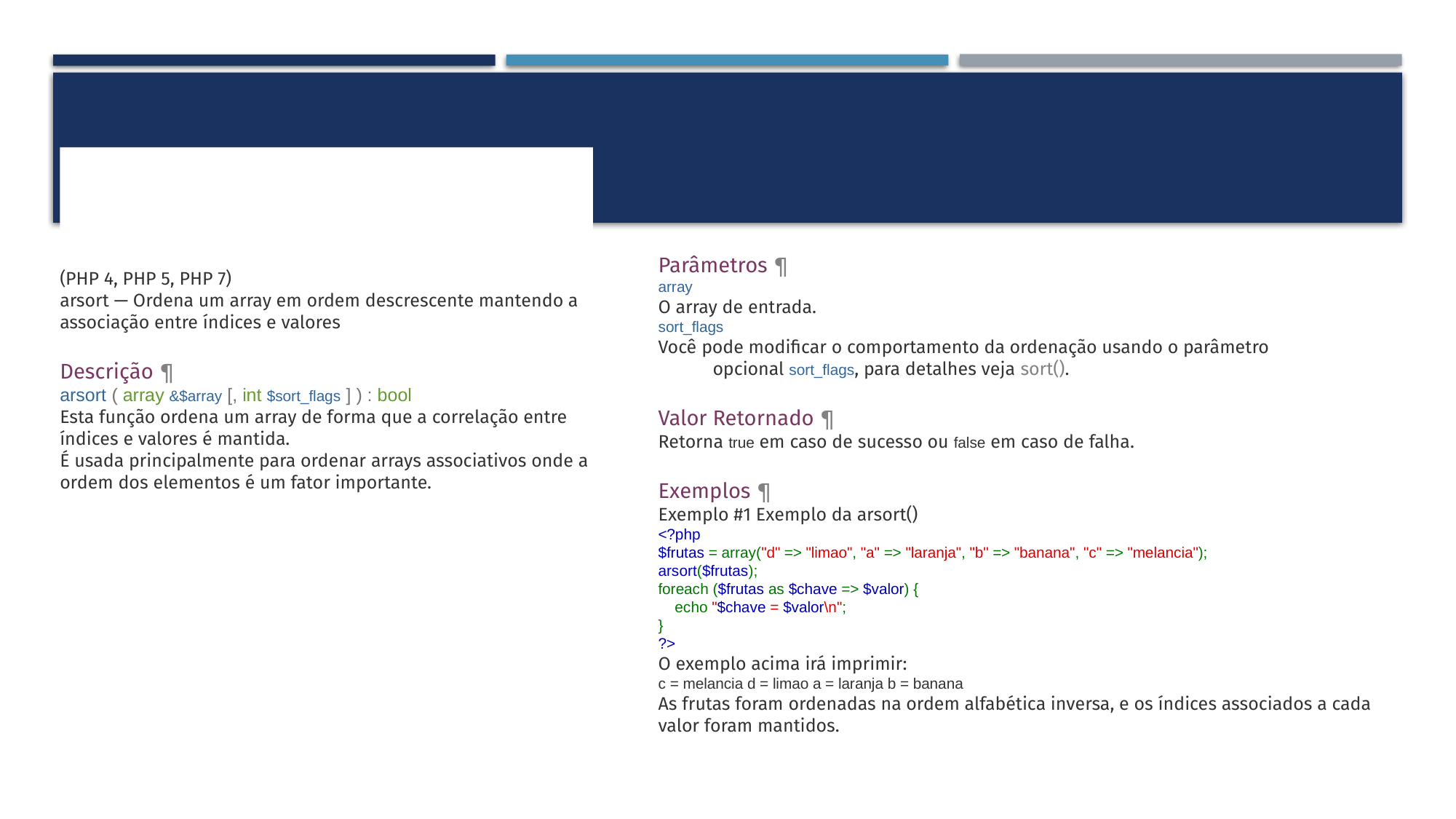

# Arsort
Parâmetros ¶
array
O array de entrada.
sort_flags
Você pode modificar o comportamento da ordenação usando o parâmetro opcional sort_flags, para detalhes veja sort().

Valor Retornado ¶
Retorna true em caso de sucesso ou false em caso de falha.

Exemplos ¶
Exemplo #1 Exemplo da arsort()
<?php
$frutas = array("d" => "limao", "a" => "laranja", "b" => "banana", "c" => "melancia");
arsort($frutas);
foreach ($frutas as $chave => $valor) {
    echo "$chave = $valor\n";
}
?>
O exemplo acima irá imprimir:
c = melancia d = limao a = laranja b = banana
As frutas foram ordenadas na ordem alfabética inversa, e os índices associados a cada valor foram mantidos.
(PHP 4, PHP 5, PHP 7)
arsort — Ordena um array em ordem descrescente mantendo a associação entre índices e valores

Descrição ¶
arsort ( array &$array [, int $sort_flags ] ) : bool
Esta função ordena um array de forma que a correlação entre índices e valores é mantida.
É usada principalmente para ordenar arrays associativos onde a ordem dos elementos é um fator importante.